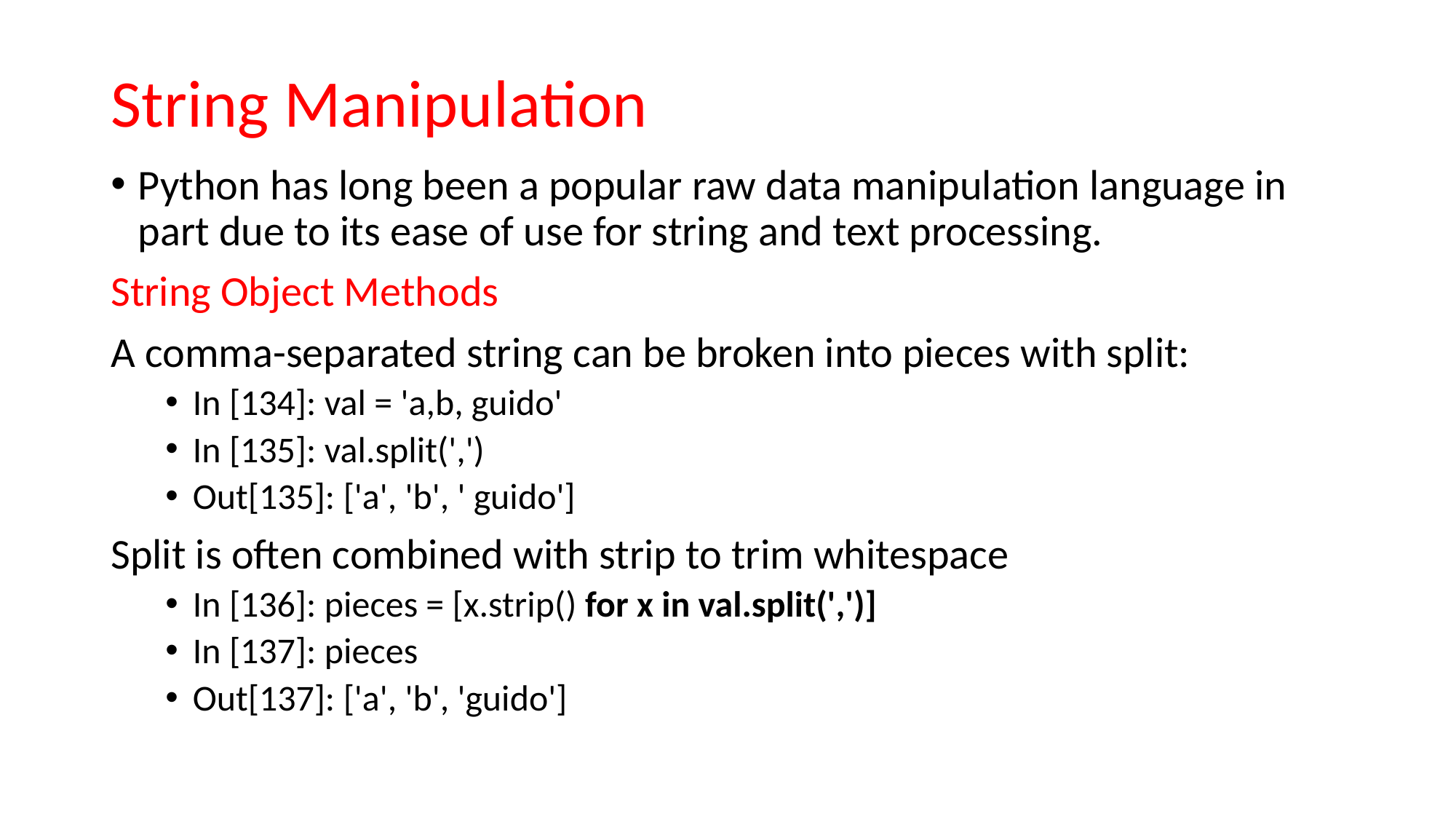

# String Manipulation
Python has long been a popular raw data manipulation language in part due to its ease of use for string and text processing.
String Object Methods
A comma-separated string can be broken into pieces with split:
In [134]: val = 'a,b, guido'
In [135]: val.split(',')
Out[135]: ['a', 'b', ' guido']
Split is often combined with strip to trim whitespace
In [136]: pieces = [x.strip() for x in val.split(',')]
In [137]: pieces
Out[137]: ['a', 'b', 'guido']